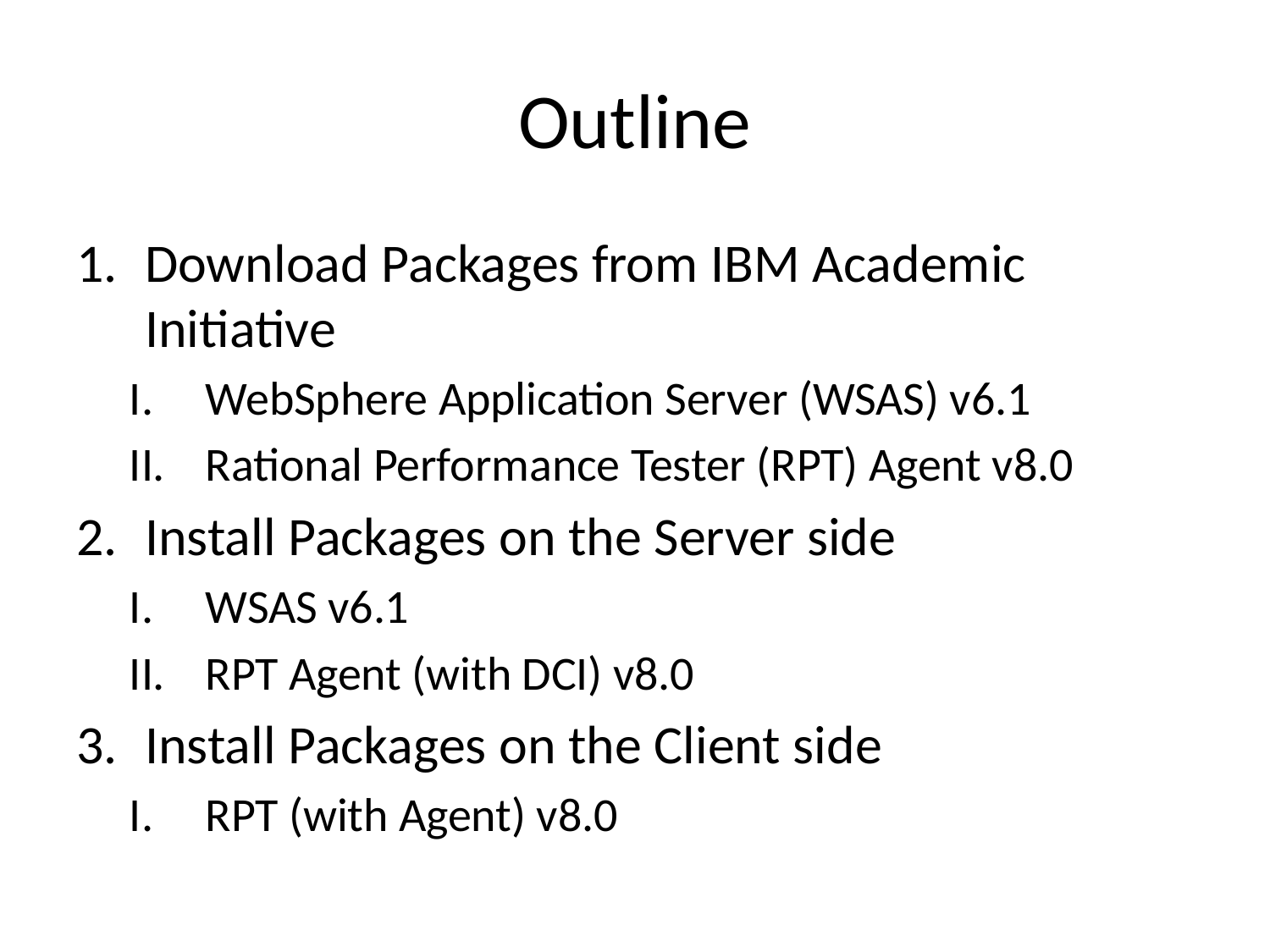

# Outline
Download Packages from IBM Academic Initiative
WebSphere Application Server (WSAS) v6.1
Rational Performance Tester (RPT) Agent v8.0
Install Packages on the Server side
WSAS v6.1
RPT Agent (with DCI) v8.0
Install Packages on the Client side
RPT (with Agent) v8.0